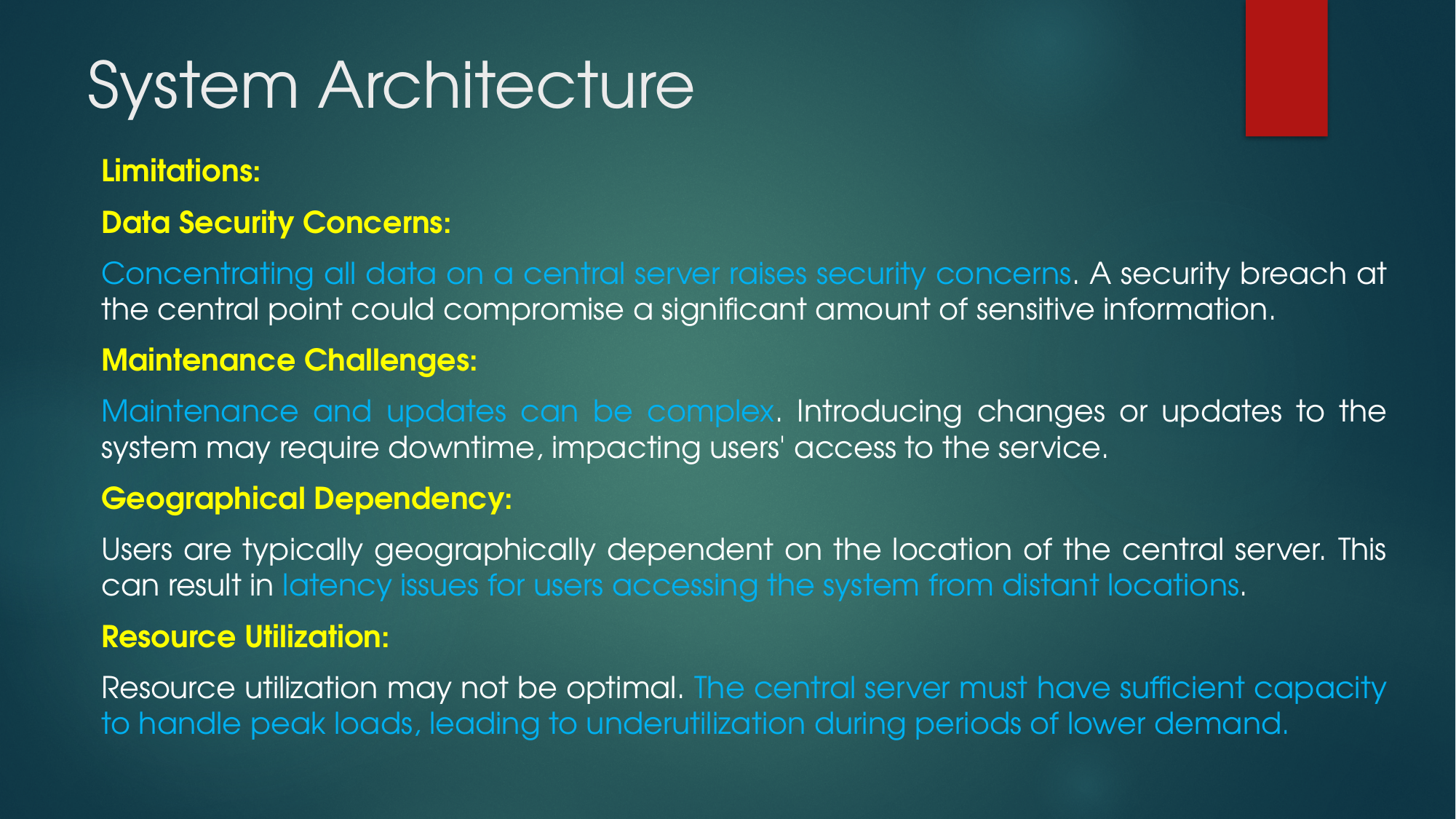

# System Architecture
Limitations:
Data Security Concerns:
Concentrating all data on a central server raises security concerns. A security breach at the central point could compromise a significant amount of sensitive information.
Maintenance Challenges:
Maintenance and updates can be complex. Introducing changes or updates to the system may require downtime, impacting users' access to the service.
Geographical Dependency:
Users are typically geographically dependent on the location of the central server. This can result in latency issues for users accessing the system from distant locations.
Resource Utilization:
Resource utilization may not be optimal. The central server must have sufficient capacity to handle peak loads, leading to underutilization during periods of lower demand.